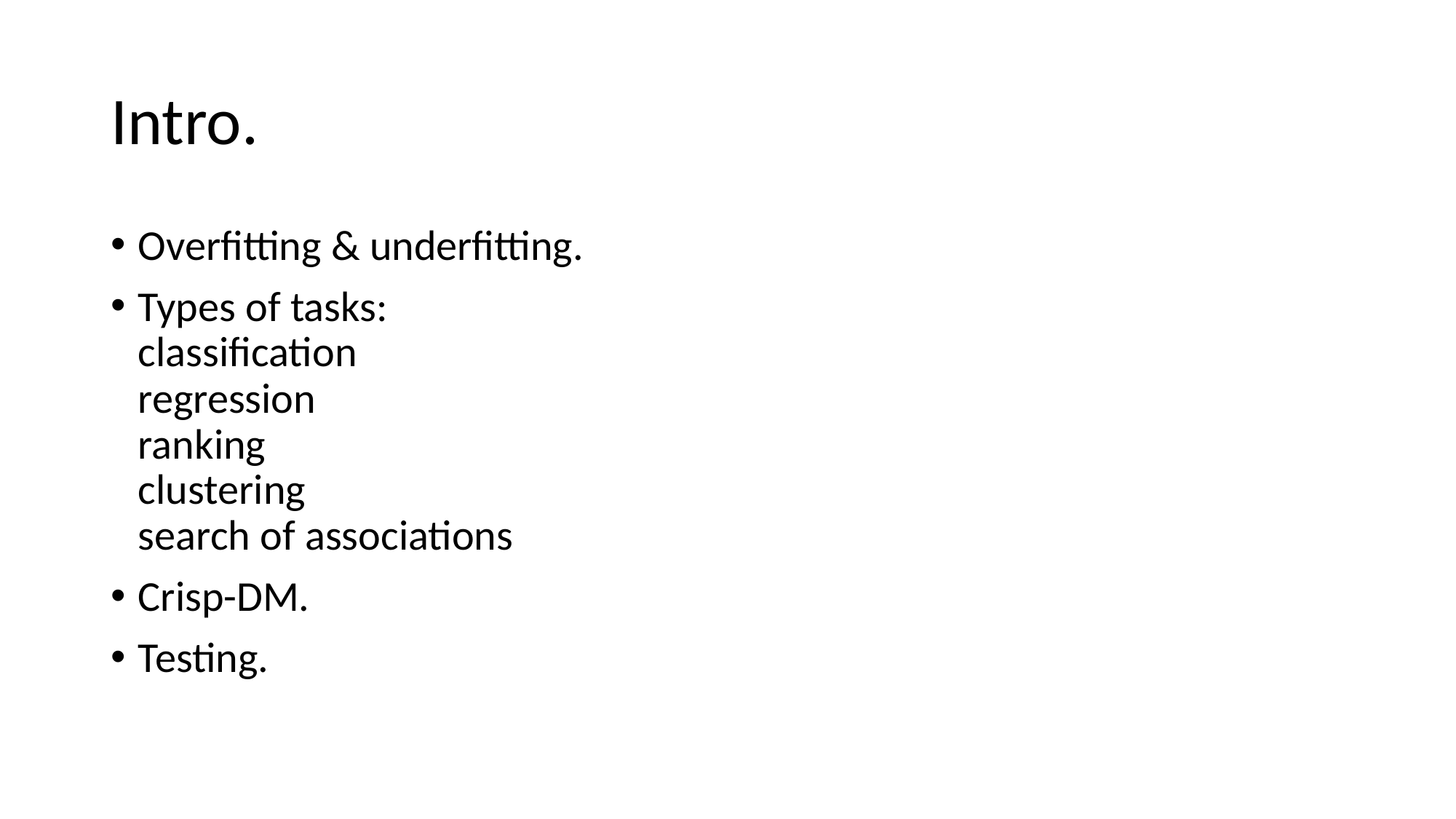

# Intro.
Overfitting & underfitting.
Types of tasks:
classification
regression
ranking
clustering
search of associations
Crisp-DM.
Testing.